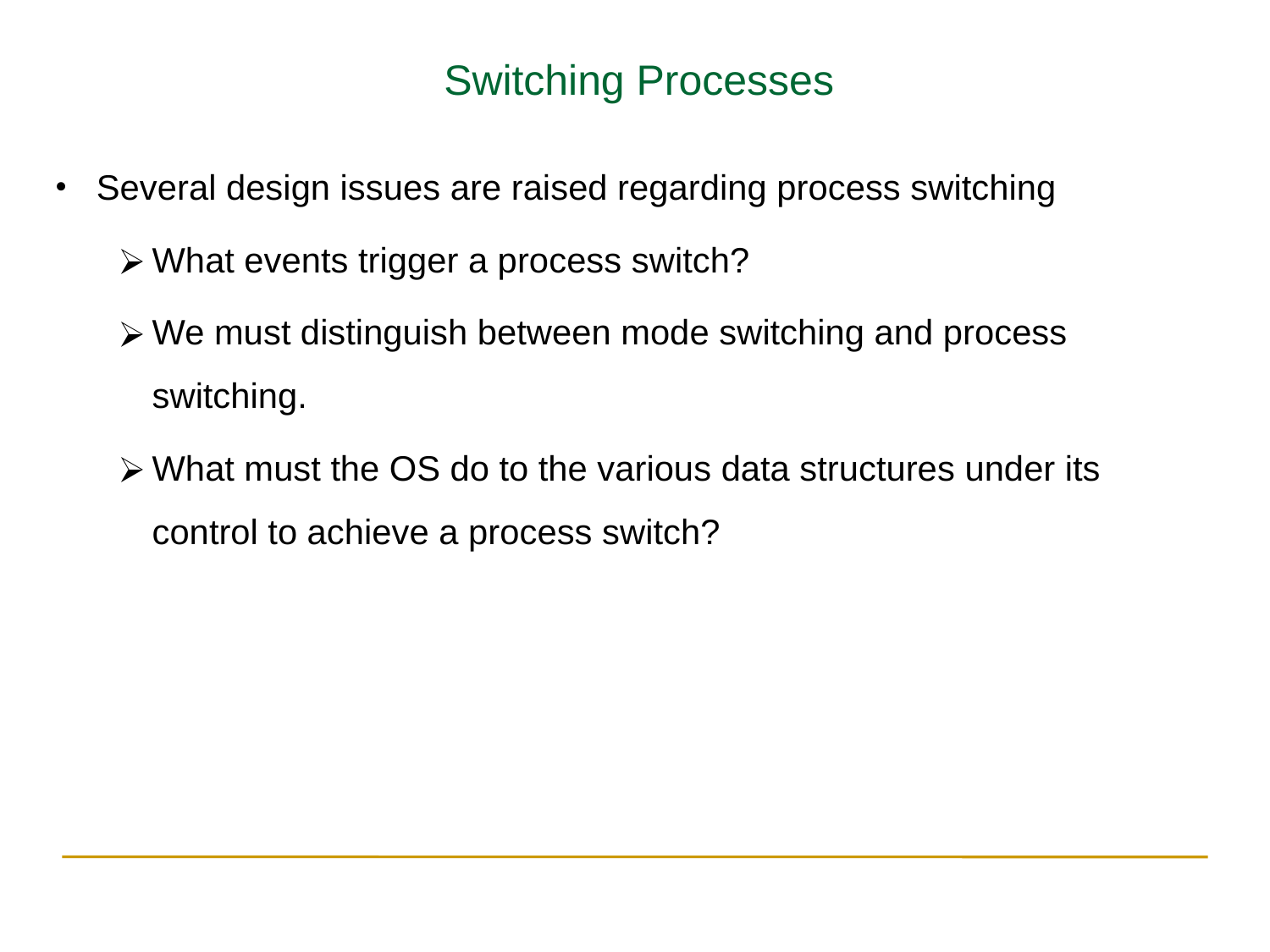

Switching Processes
Several design issues are raised regarding process switching
What events trigger a process switch?
We must distinguish between mode switching and process switching.
What must the OS do to the various data structures under its control to achieve a process switch?